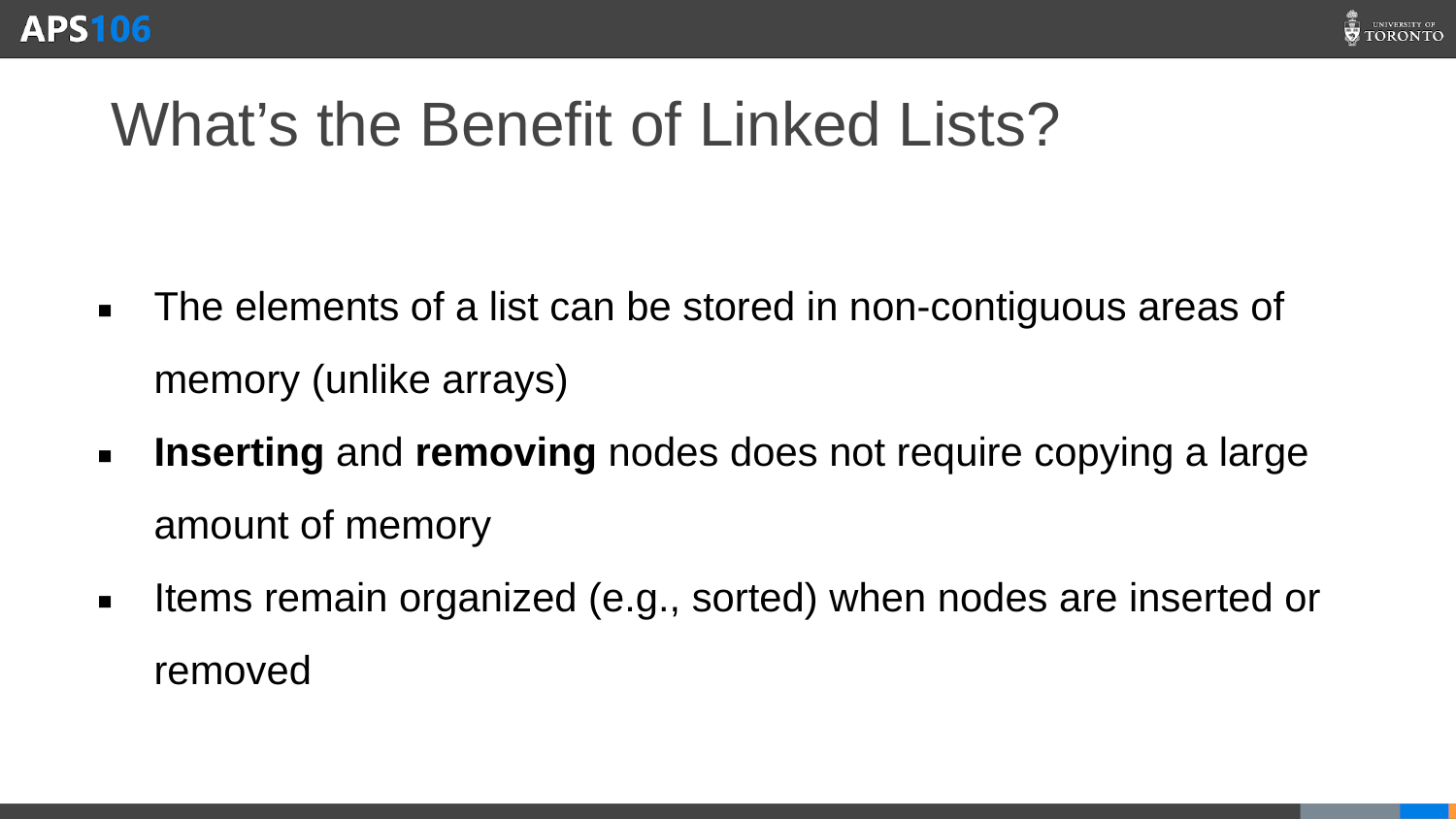

# What’s the Benefit of Linked Lists?
The elements of a list can be stored in non-contiguous areas of memory (unlike arrays)
Inserting and removing nodes does not require copying a large amount of memory
Items remain organized (e.g., sorted) when nodes are inserted or removed